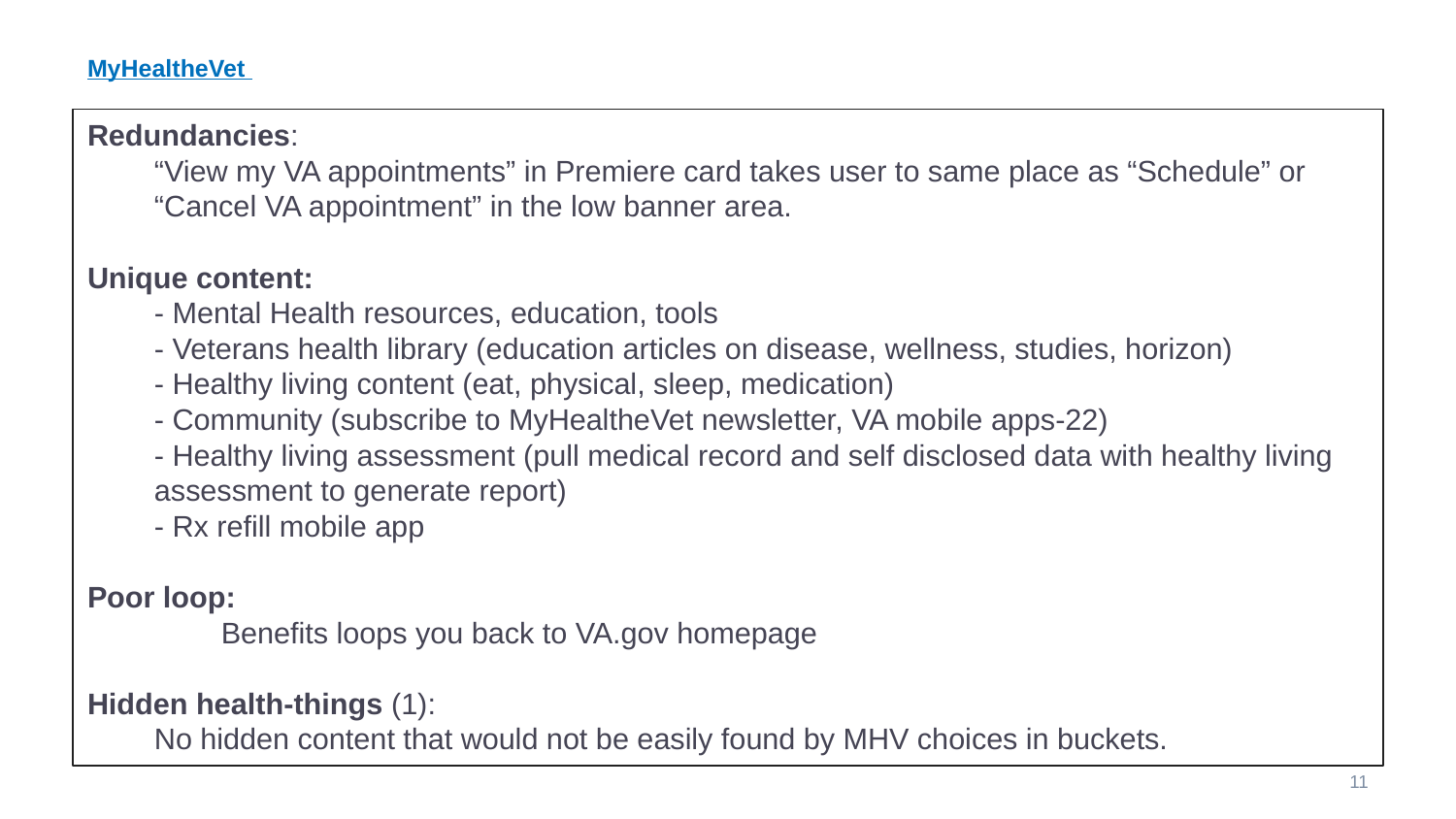

MyHealtheVet
Redundancies:
“View my VA appointments” in Premiere card takes user to same place as “Schedule” or “Cancel VA appointment” in the low banner area.

Unique content:
- Mental Health resources, education, tools
- Veterans health library (education articles on disease, wellness, studies, horizon)
- Healthy living content (eat, physical, sleep, medication)
- Community (subscribe to MyHealtheVet newsletter, VA mobile apps-22)
- Healthy living assessment (pull medical record and self disclosed data with healthy living assessment to generate report)
- Rx refill mobile app

Poor loop:
	Benefits loops you back to VA.gov homepage

Hidden health-things (1):
No hidden content that would not be easily found by MHV choices in buckets.
11